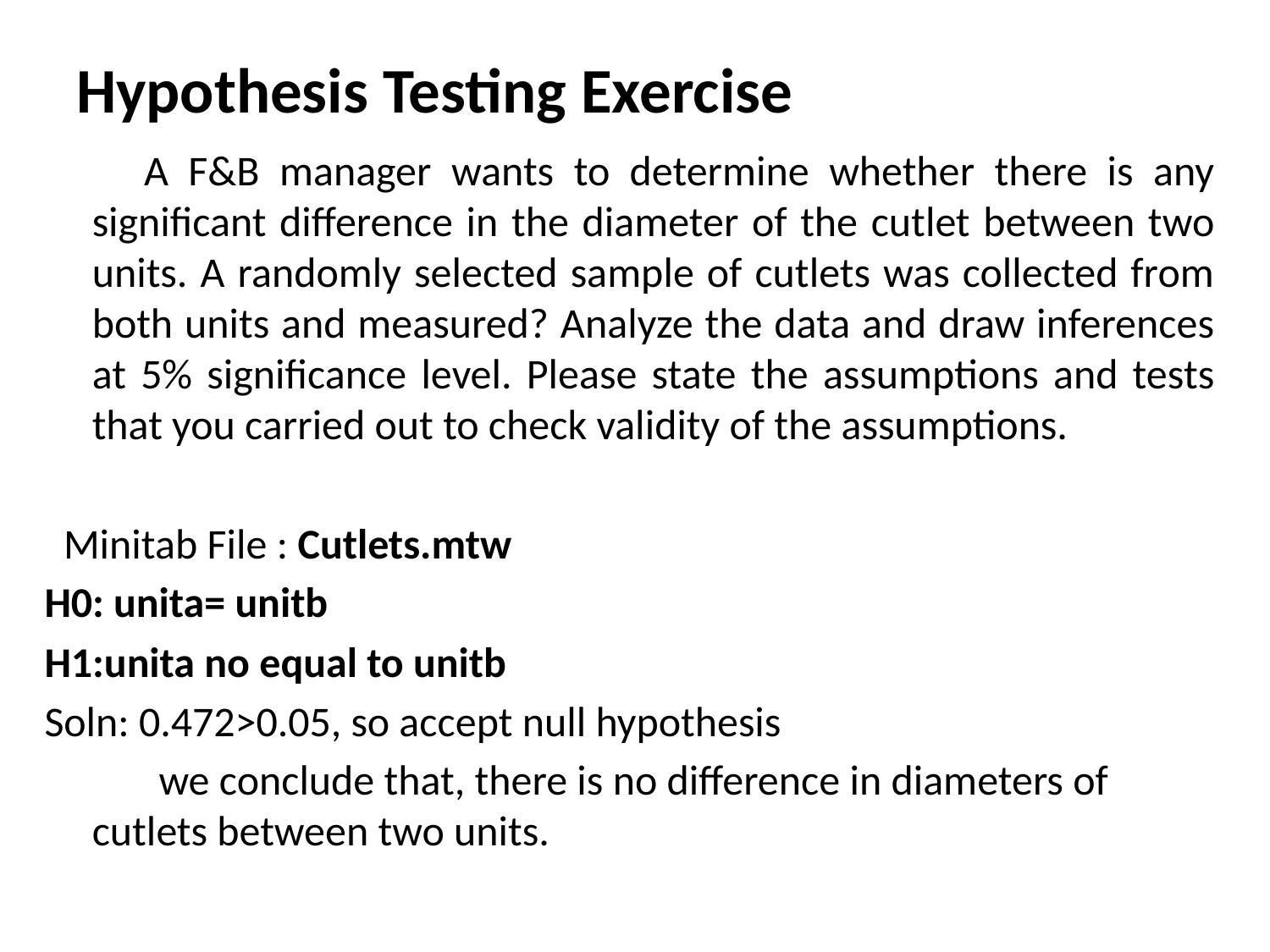

# Hypothesis Testing Exercise
     A F&B manager wants to determine whether there is any significant difference in the diameter of the cutlet between two units. A randomly selected sample of cutlets was collected from both units and measured? Analyze the data and draw inferences at 5% significance level. Please state the assumptions and tests that you carried out to check validity of the assumptions.

  Minitab File : Cutlets.mtw
H0: unita= unitb
H1:unita no equal to unitb
Soln: 0.472>0.05, so accept null hypothesis
            we conclude that, there is no difference in diameters of    cutlets between two units.